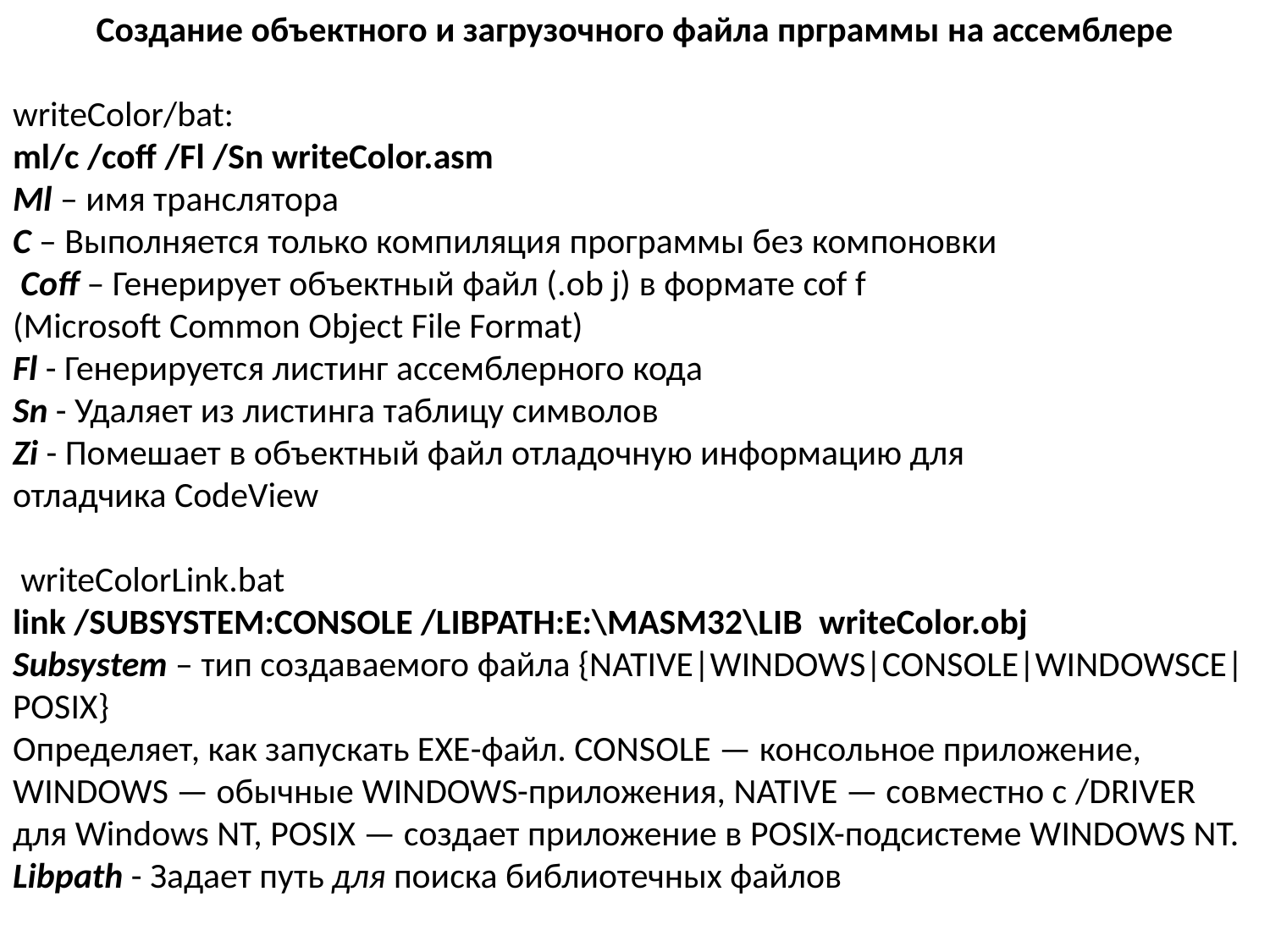

Создание объектного и загрузочного файла прграммы на ассемблере

writeColor/bat:
ml/c /coff /Fl /Sn writeColor.asm
Ml – имя транслятора
C – Выполняется только компиляция программы без компоновки
 Coff – Генерирует объектный файл (.ob j) в формате cof f
(Microsoft Common Object File Format)
Fl - Генерируется листинг ассемблерного кода
Sn - Удаляет из листинга таблицу символов
Zi - Помешает в объектный файл отладочную информацию для
отладчика CodeView
 writeColorLink.bat
link /SUBSYSTEM:CONSOLE /LIBPATH:E:\MASM32\LIB  writeColor.obj
Subsystem – тип создаваемого файла {NATIVE|WINDOWS|CONSOLE|WINDOWSCE|POSIX}
Определяет, как запускать ЕХЕ-файл. CONSOLE — консольное приложение, WINDOWS — обычные WINDOWS-приложения, NATIVE — совместно с /DRIVER для Windows NT, POSIX — создает приложение в POSIX-подсистеме WINDOWS NT.
Libpath - Задает путь для поиска библиотечных файлов